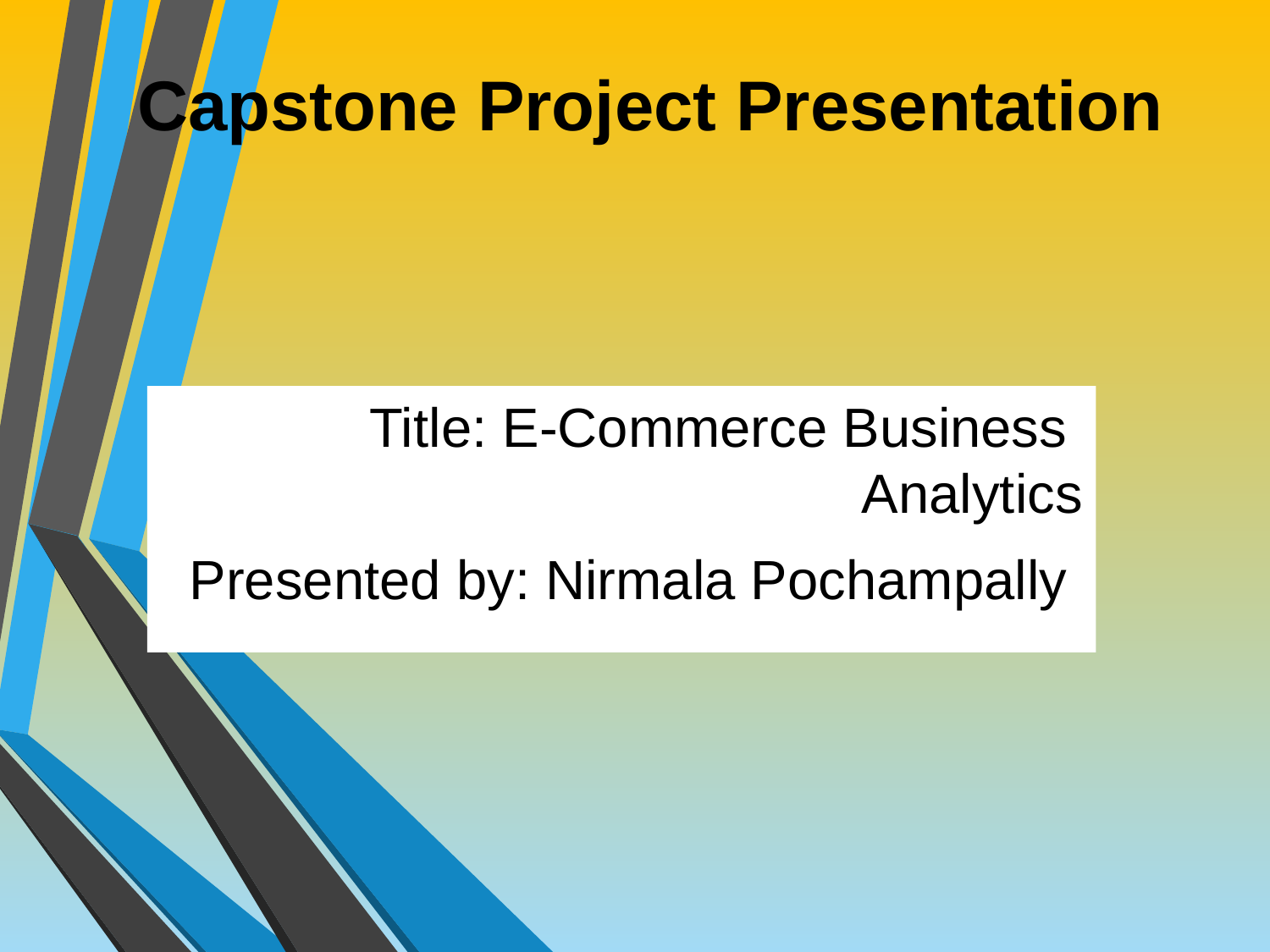

# Capstone Project Presentation
Title: E-Commerce Business  Analytics
Presented by: Nirmala Pochampally